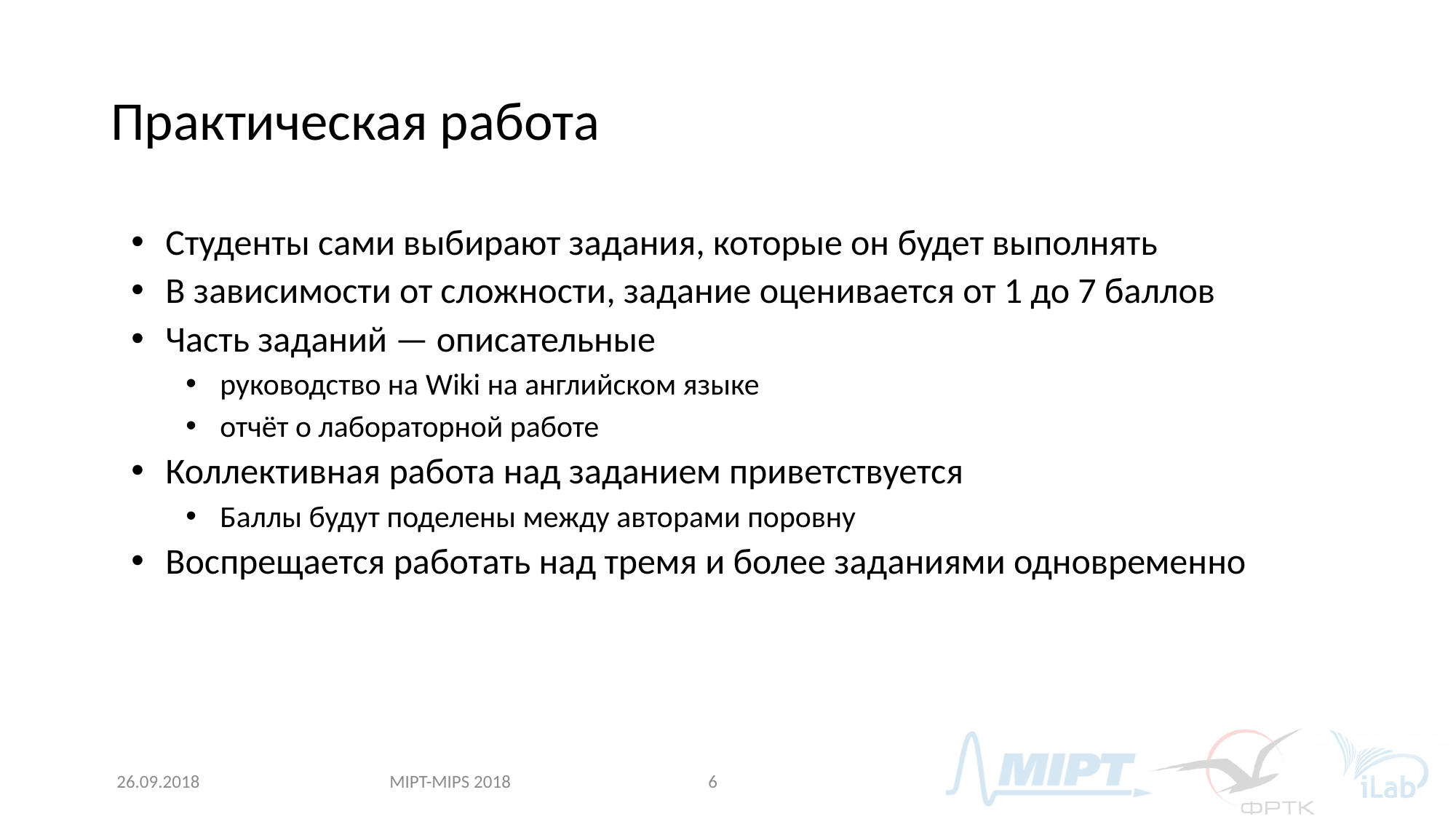

# Практическая работа
Студенты сами выбирают задания, которые он будет выполнять
В зависимости от сложности, задание оценивается от 1 до 7 баллов
Часть заданий — описательные
руководство на Wiki на английском языке
отчёт о лабораторной работе
Коллективная работа над заданием приветствуется
Баллы будут поделены между авторами поровну
Воспрещается работать над тремя и более заданиями одновременно
MIPT-MIPS 2018
26.09.2018
6